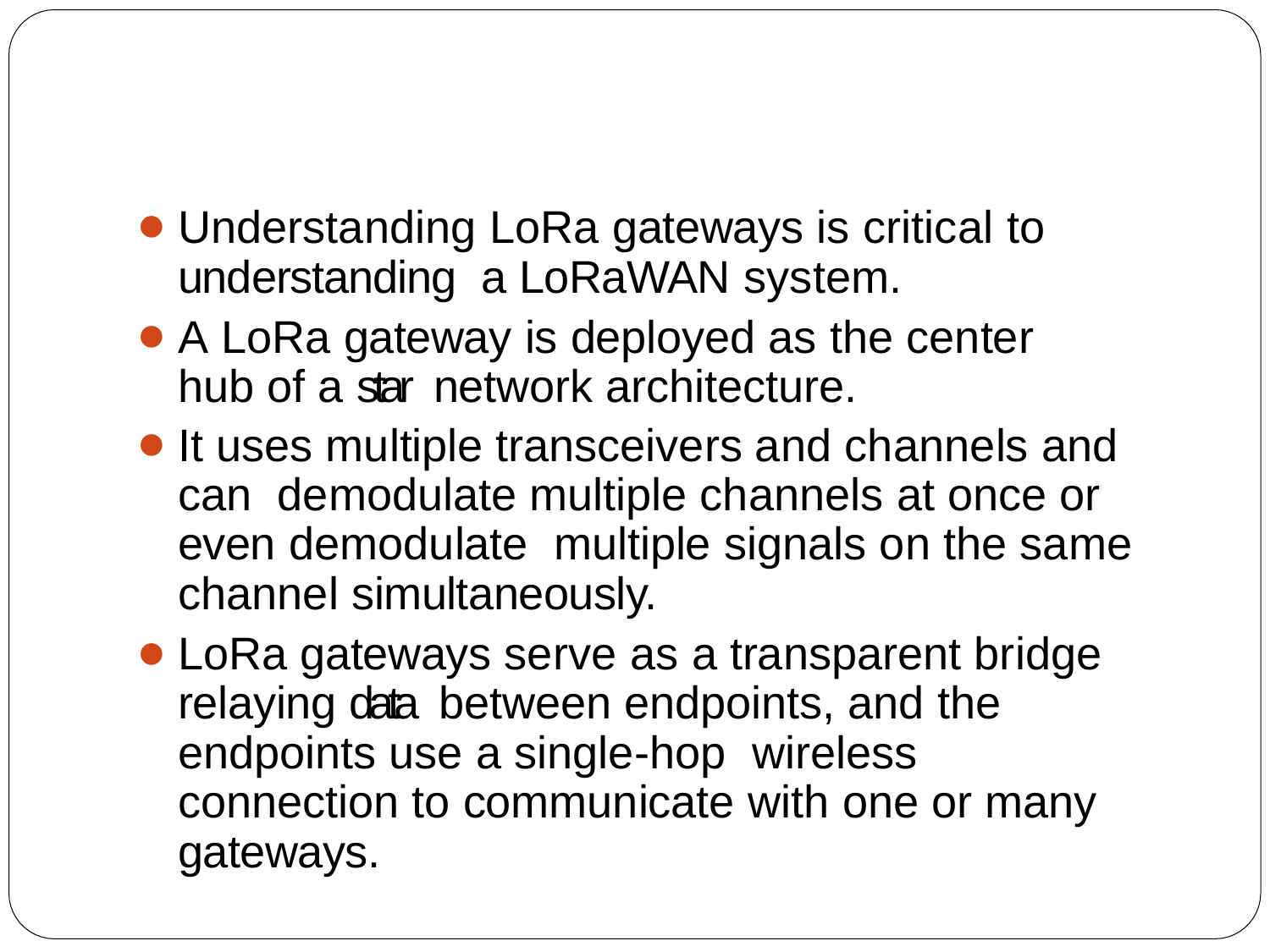

Understanding LoRa gateways is critical to understanding  a LoRaWAN system.
A LoRa gateway is deployed as the center hub of a star  network architecture.
It uses multiple transceivers and channels and can  demodulate multiple channels at once or even demodulate  multiple signals on the same channel simultaneously.
LoRa gateways serve as a transparent bridge relaying data  between endpoints, and the endpoints use a single-hop  wireless connection to communicate with one or many  gateways.